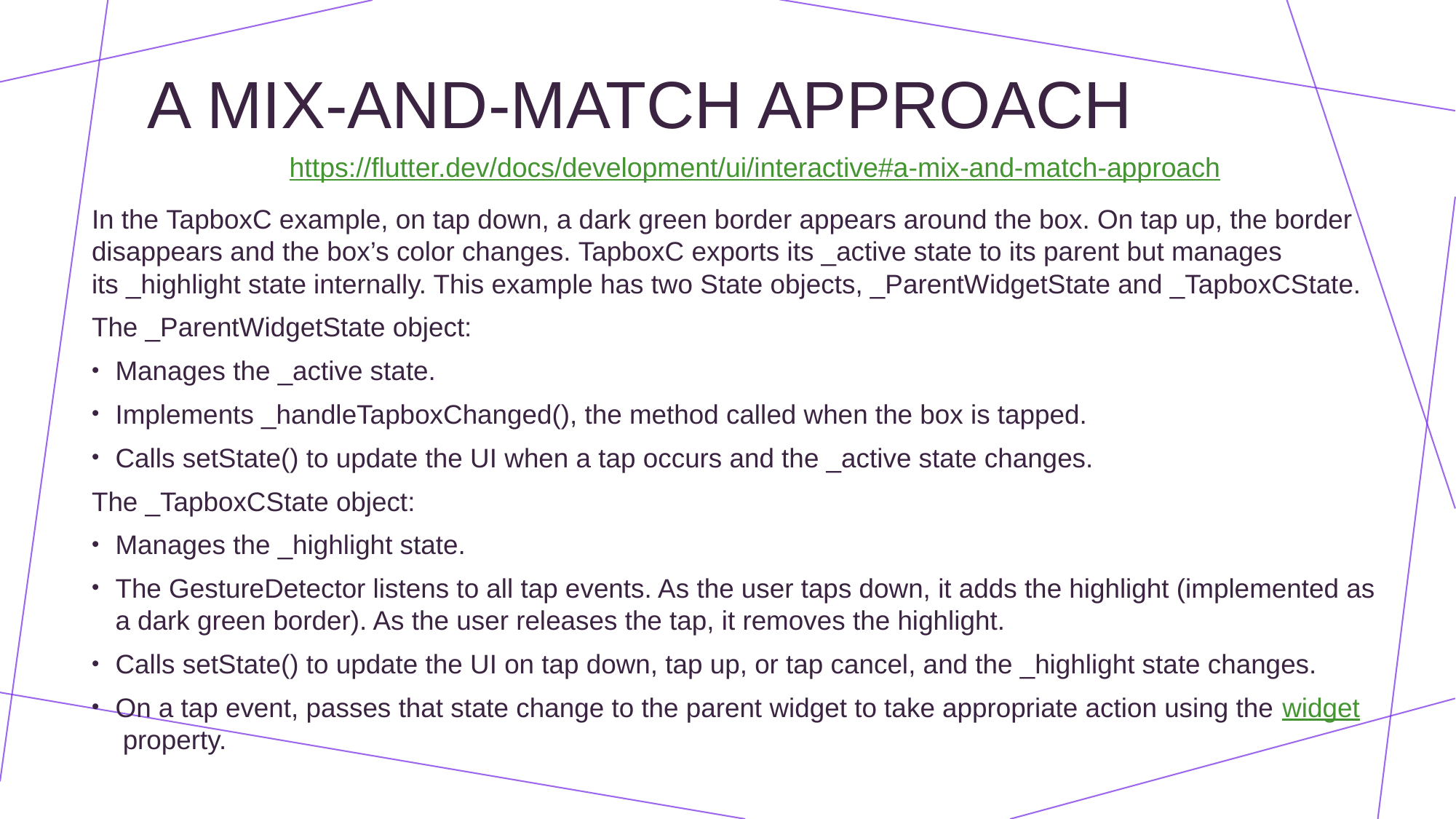

# A mix-and-match approach
https://flutter.dev/docs/development/ui/interactive#a-mix-and-match-approach
In the TapboxC example, on tap down, a dark green border appears around the box. On tap up, the border disappears and the box’s color changes. TapboxC exports its _active state to its parent but manages its _highlight state internally. This example has two State objects, _ParentWidgetState and _TapboxCState.
The _ParentWidgetState object:
Manages the _active state.
Implements _handleTapboxChanged(), the method called when the box is tapped.
Calls setState() to update the UI when a tap occurs and the _active state changes.
The _TapboxCState object:
Manages the _highlight state.
The GestureDetector listens to all tap events. As the user taps down, it adds the highlight (implemented as a dark green border). As the user releases the tap, it removes the highlight.
Calls setState() to update the UI on tap down, tap up, or tap cancel, and the _highlight state changes.
On a tap event, passes that state change to the parent widget to take appropriate action using the widget property.